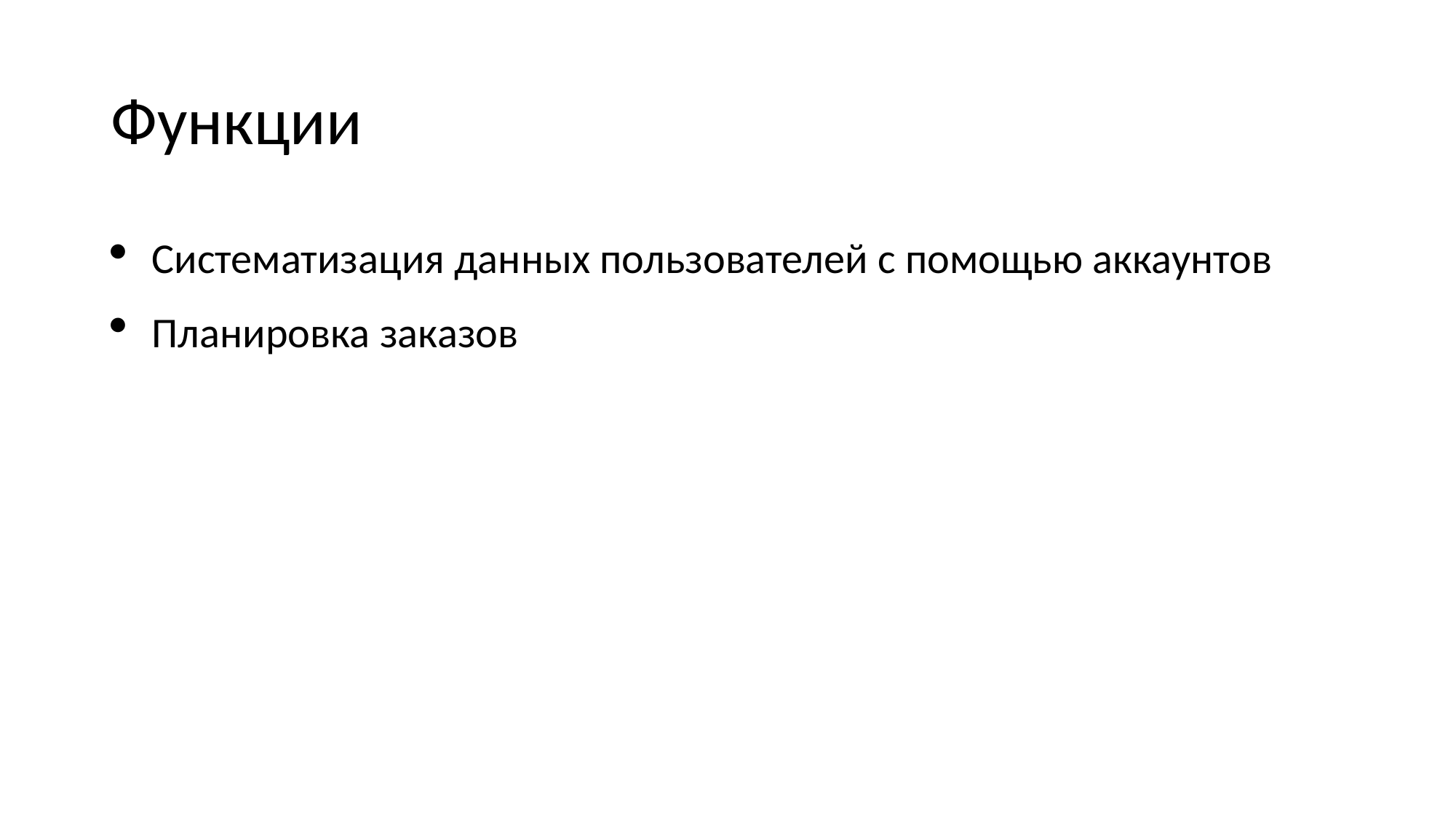

# Функции
Систематизация данных пользователей с помощью аккаунтов
Планировка заказов